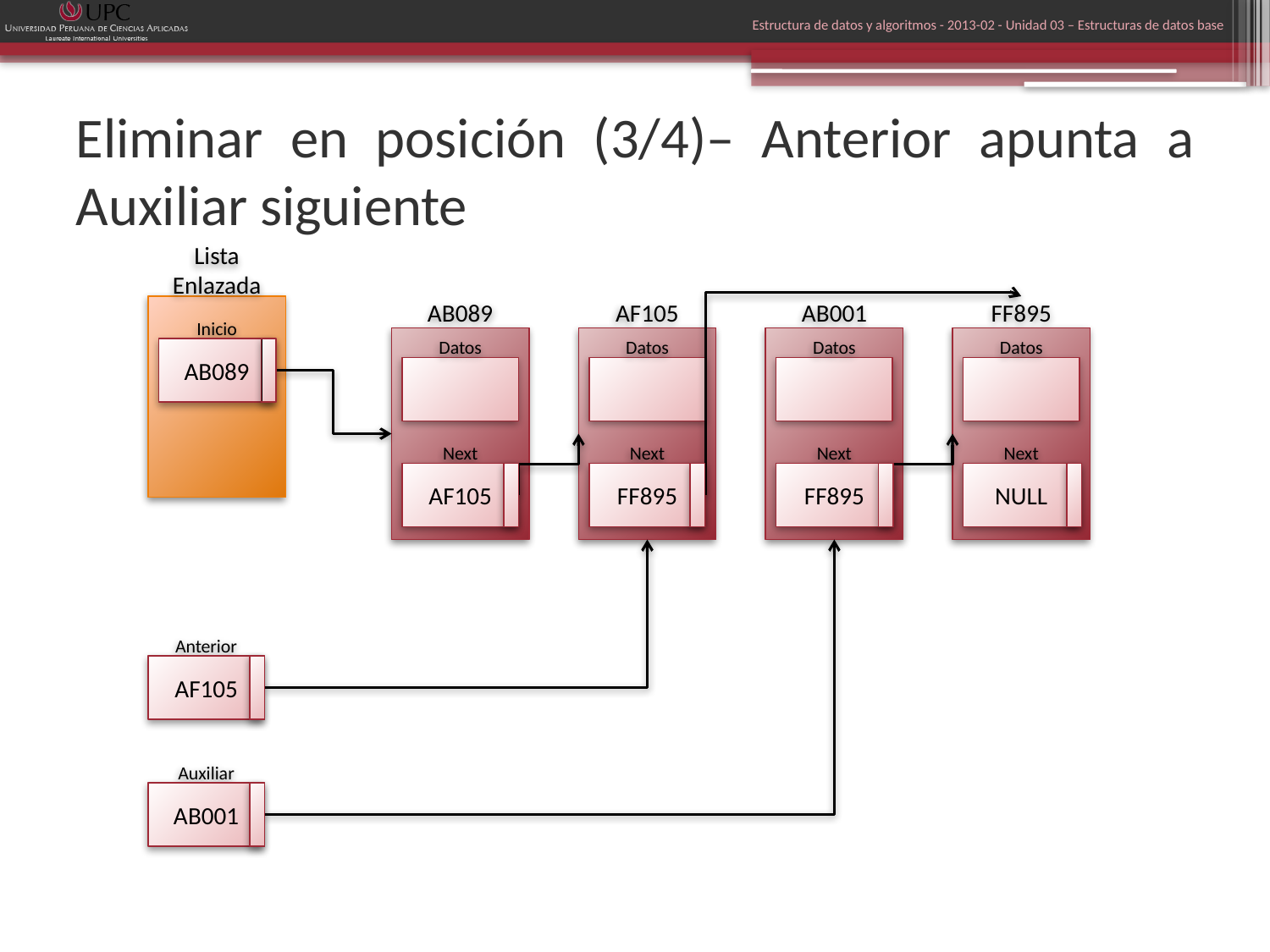

Estructura de datos y algoritmos - 2013-02 - Unidad 03 – Estructuras de datos base
# Eliminar en posición (3/4)– Anterior apunta a Auxiliar siguiente
Lista Enlazada

Inicio
AB089
AB089

Datos

Next
AF105
AF105

Datos

Next
FF895
AB001

Datos

Next
FF895
FF895

Datos

Next
NULL

Anterior
AF105

Auxiliar
AB001